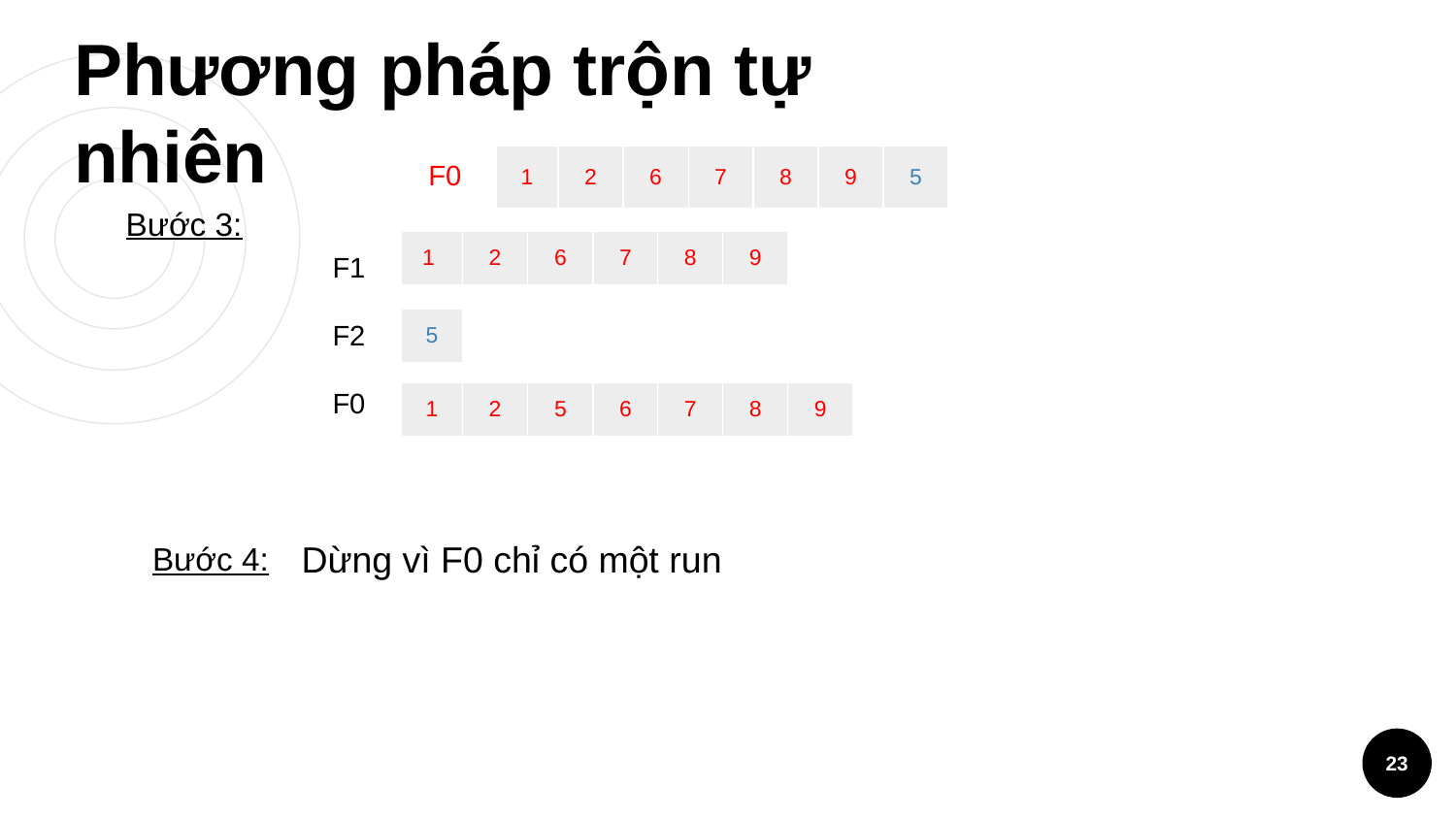

# Phương pháp trộn tự nhiên
| 1 | 2 | 6 | 7 | 8 | 9 | 5 |
| --- | --- | --- | --- | --- | --- | --- |
F0
Bước 3:
| 1 | 2 | 6 | 7 | 8 | 9 |
| --- | --- | --- | --- | --- | --- |
F1
| 5 |
| --- |
F2
F0
| 1 | 2 | 5 | 6 | 7 | 8 | 9 |
| --- | --- | --- | --- | --- | --- | --- |
Dừng vì F0 chỉ có một run
Bước 4:
23